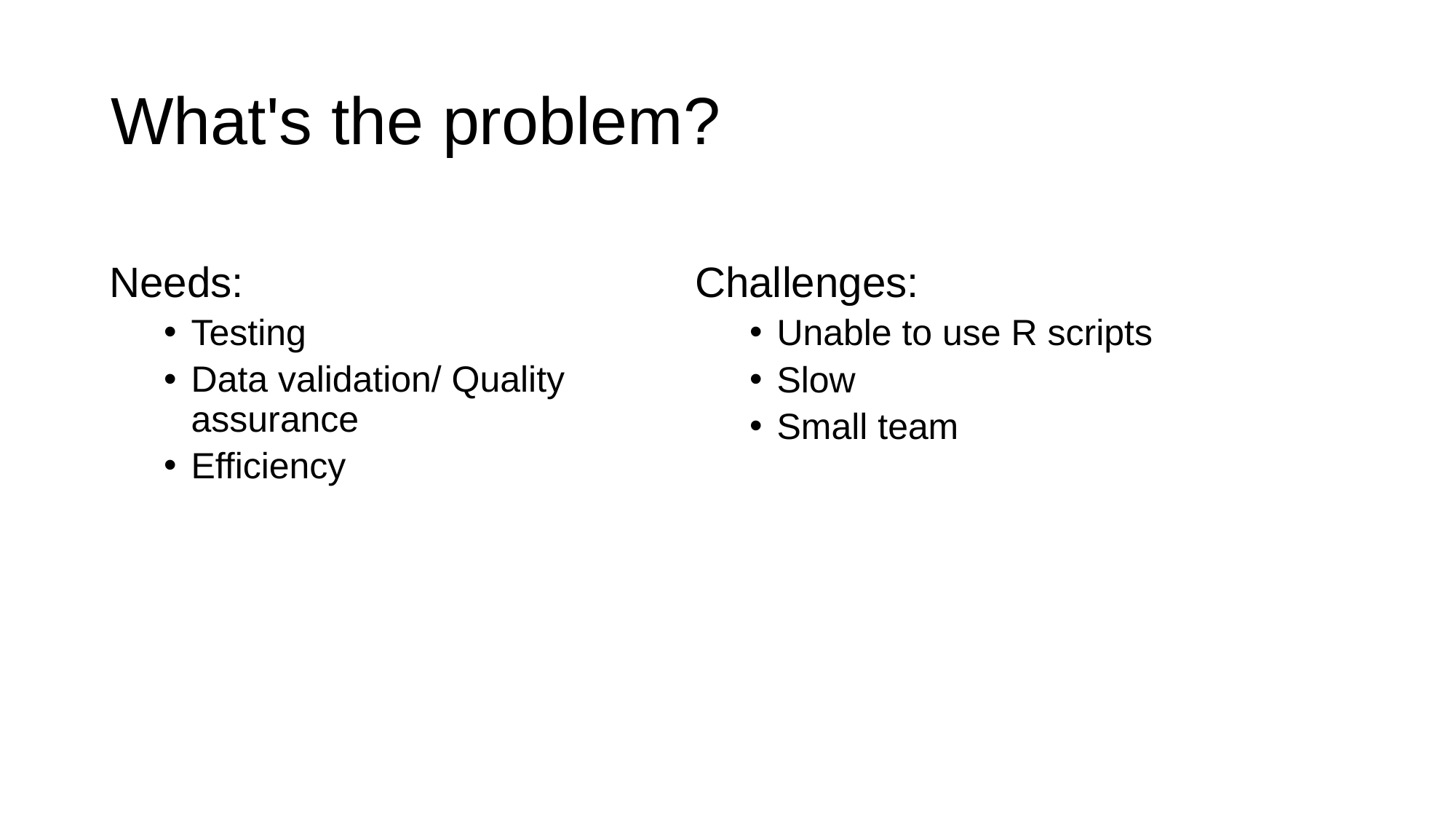

# What's the problem?
Needs:
Testing
Data validation/ Quality assurance
Efficiency
Challenges:
Unable to use R scripts
Slow
Small team